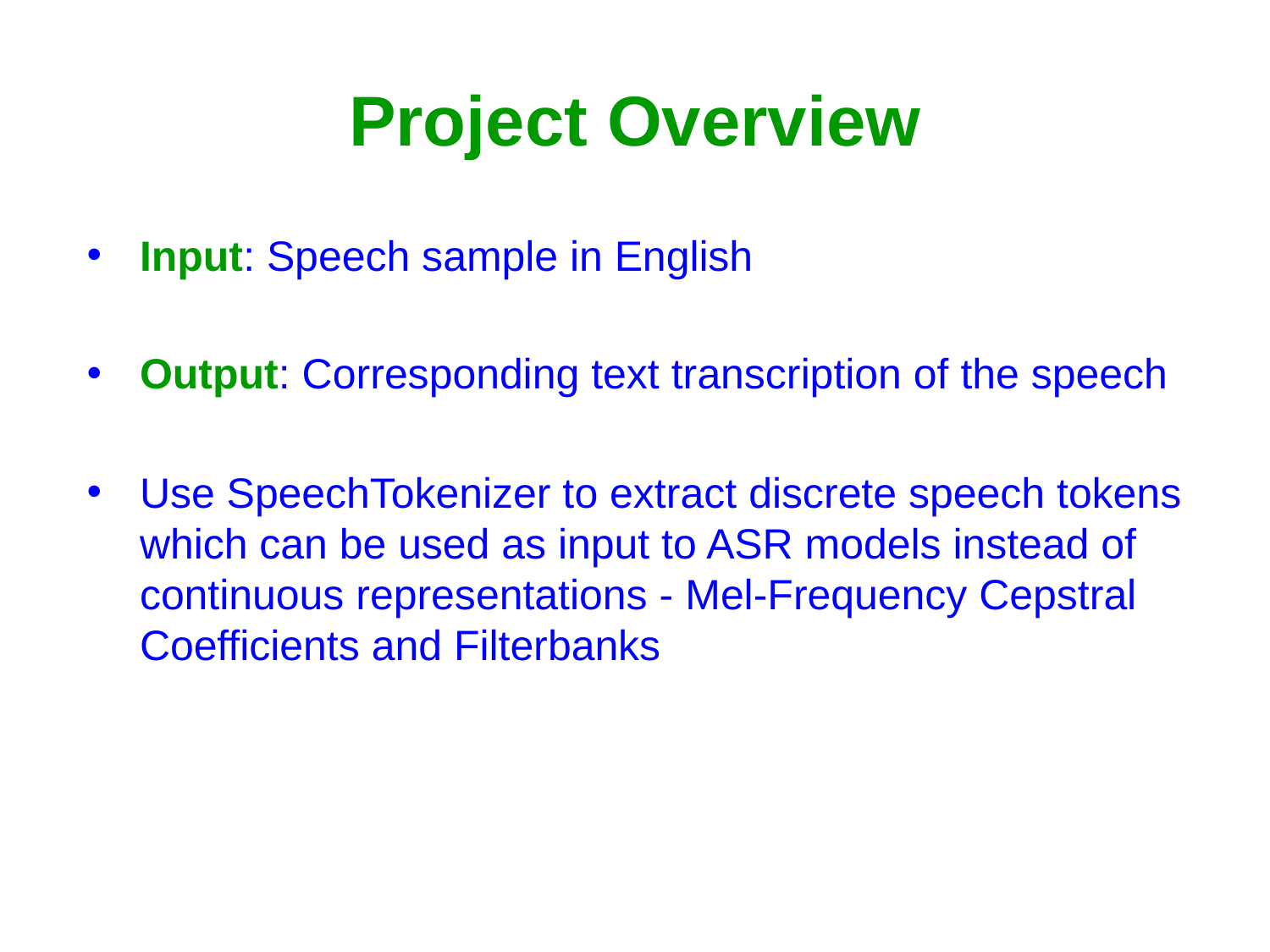

# Project Overview
Input: Speech sample in English

Output: Corresponding text transcription of the speech

Use SpeechTokenizer to extract discrete speech tokens which can be used as input to ASR models instead of continuous representations - Mel-Frequency Cepstral Coefficients and Filterbanks